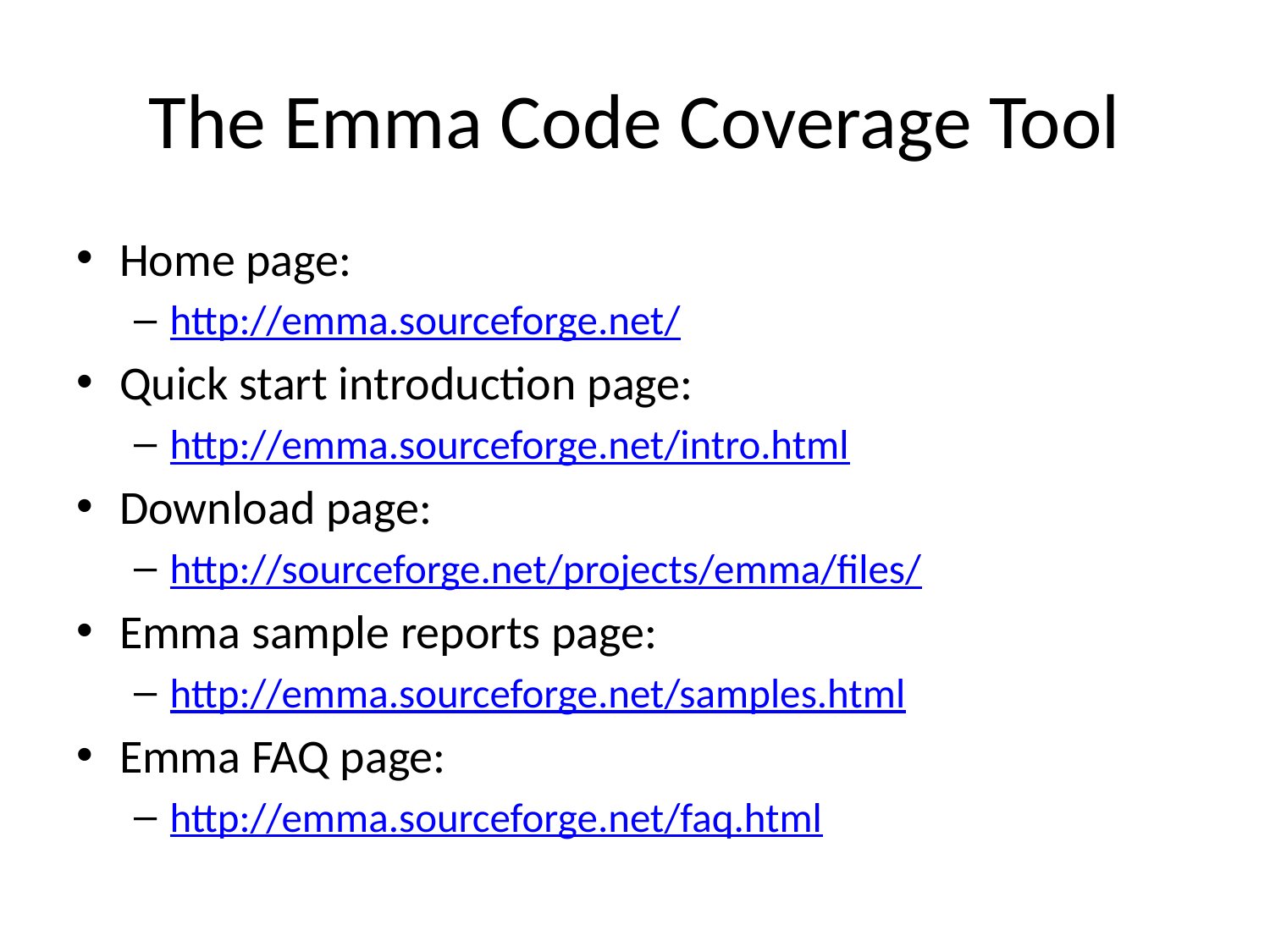

# The Emma Code Coverage Tool
Home page:
http://emma.sourceforge.net/
Quick start introduction page:
http://emma.sourceforge.net/intro.html
Download page:
http://sourceforge.net/projects/emma/files/
Emma sample reports page:
http://emma.sourceforge.net/samples.html
Emma FAQ page:
http://emma.sourceforge.net/faq.html